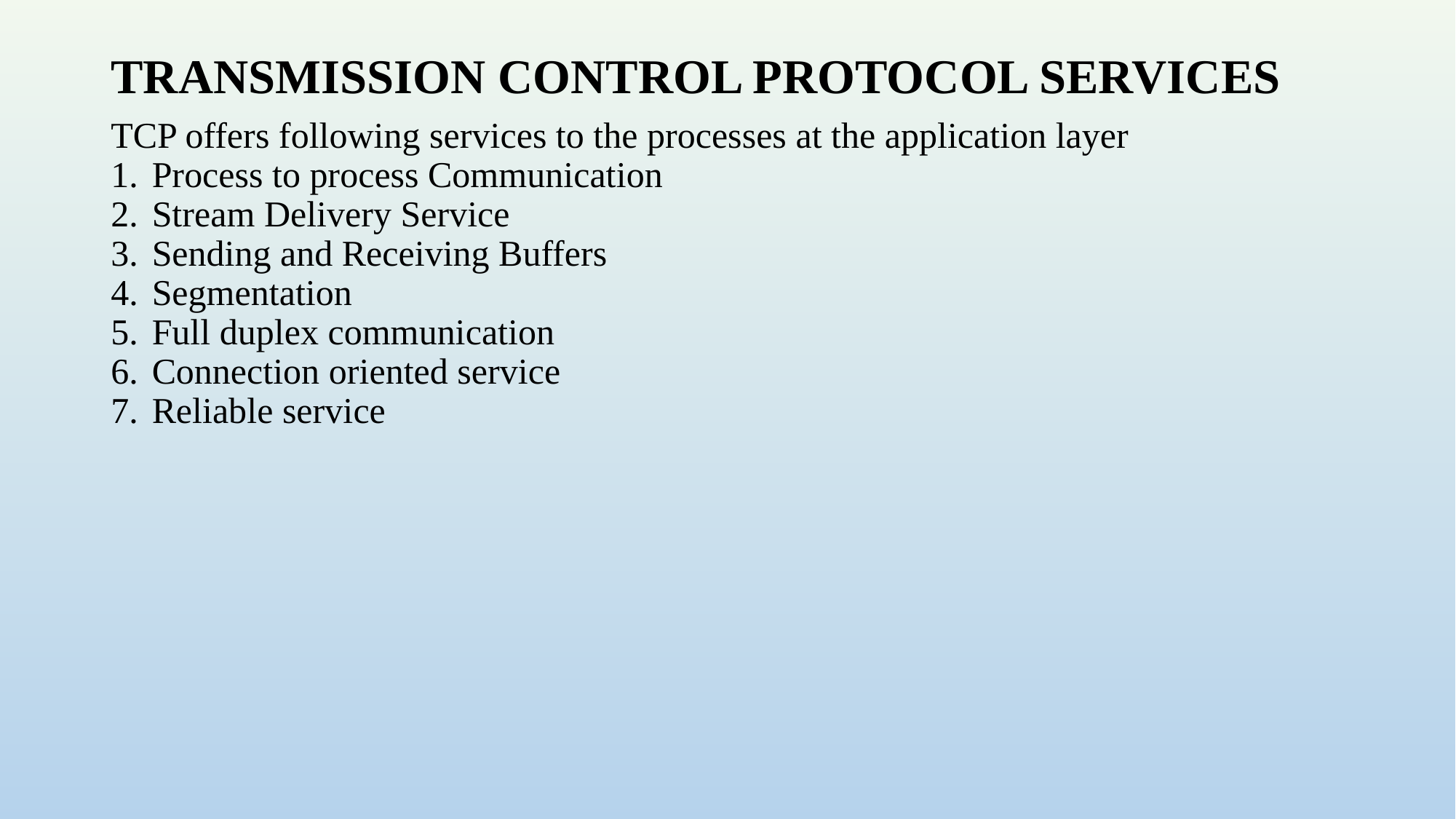

# TRANSMISSION CONTROL PROTOCOL SERVICES
TCP offers following services to the processes at the application layer
Process to process Communication
Stream Delivery Service
Sending and Receiving Buffers
Segmentation
Full duplex communication
Connection oriented service
Reliable service